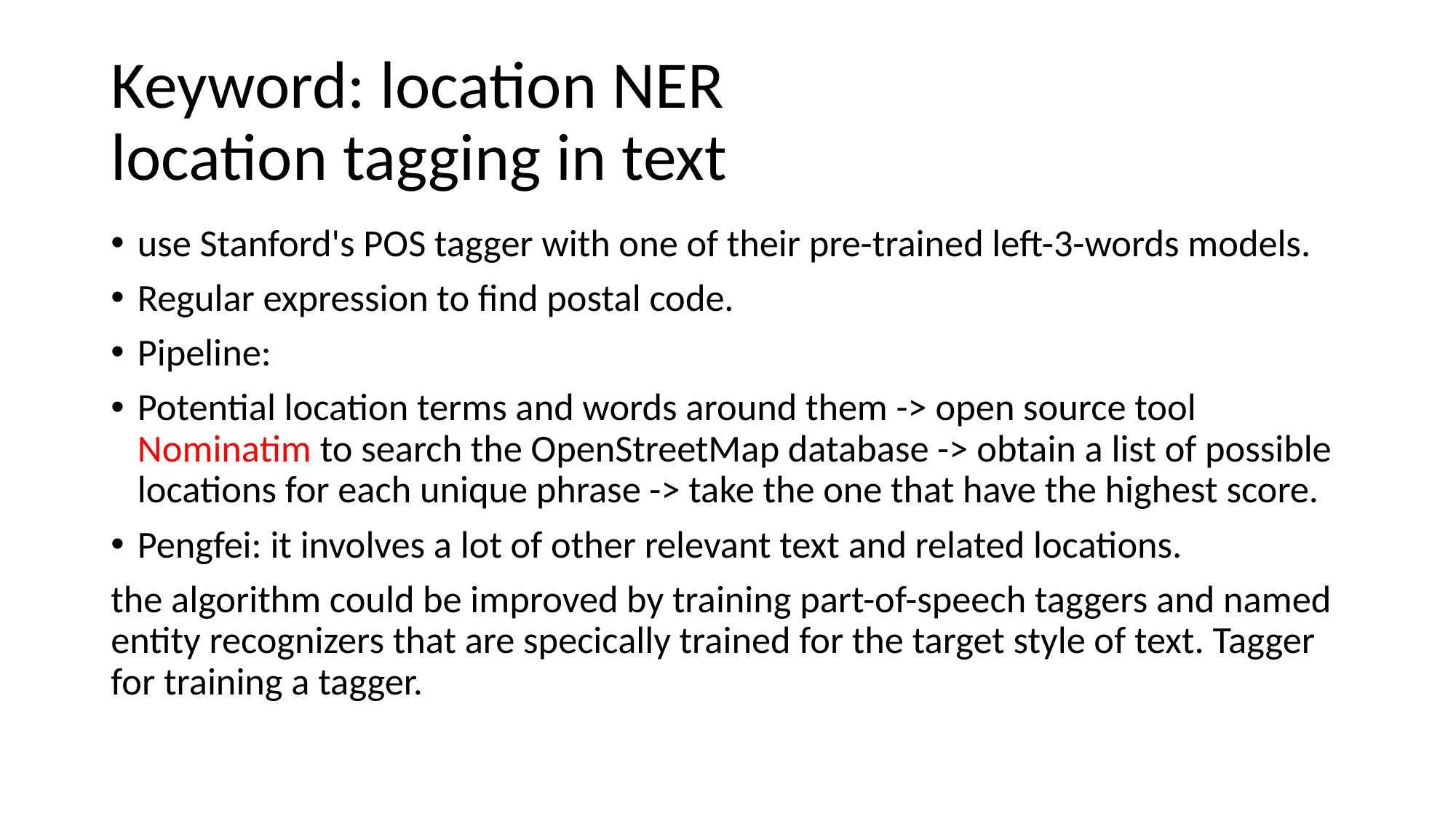

# Keyword: location NER location tagging in text
use Stanford's POS tagger with one of their pre-trained left-3-words models.
Regular expression to find postal code.
Pipeline:
Potential location terms and words around them -> open source tool Nominatim to search the OpenStreetMap database -> obtain a list of possible locations for each unique phrase -> take the one that have the highest score.
Pengfei: it involves a lot of other relevant text and related locations.
the algorithm could be improved by training part-of-speech taggers and named entity recognizers that are specically trained for the target style of text. Tagger for training a tagger.